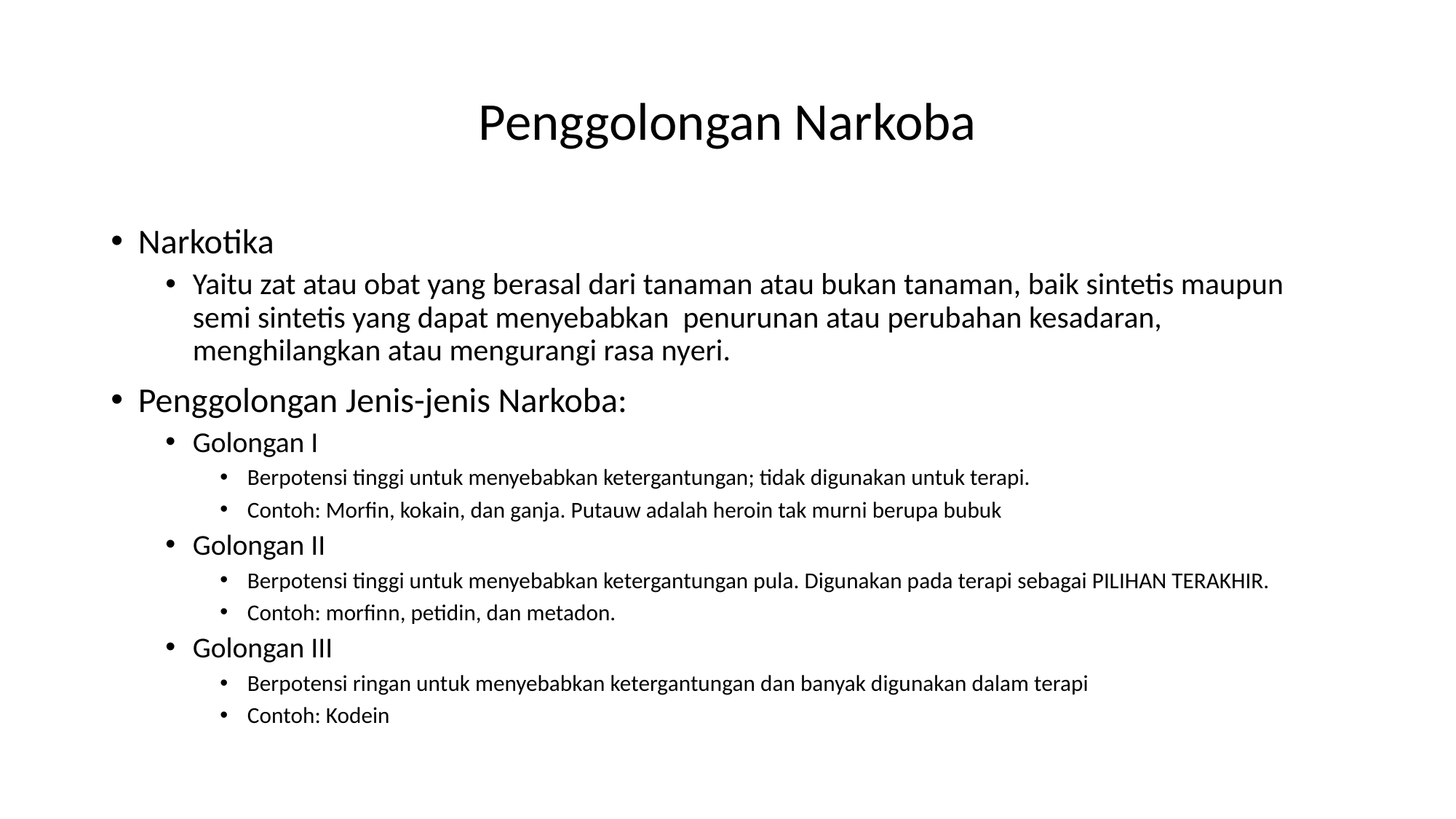

# Penggolongan Narkoba
Narkotika
Yaitu zat atau obat yang berasal dari tanaman atau bukan tanaman, baik sintetis maupun semi sintetis yang dapat menyebabkan  penurunan atau perubahan kesadaran, menghilangkan atau mengurangi rasa nyeri.
Penggolongan Jenis-jenis Narkoba:
Golongan I
Berpotensi tinggi untuk menyebabkan ketergantungan; tidak digunakan untuk terapi.
Contoh: Morfin, kokain, dan ganja. Putauw adalah heroin tak murni berupa bubuk
Golongan II
Berpotensi tinggi untuk menyebabkan ketergantungan pula. Digunakan pada terapi sebagai PILIHAN TERAKHIR.
Contoh: morfinn, petidin, dan metadon.
Golongan III
Berpotensi ringan untuk menyebabkan ketergantungan dan banyak digunakan dalam terapi
Contoh: Kodein